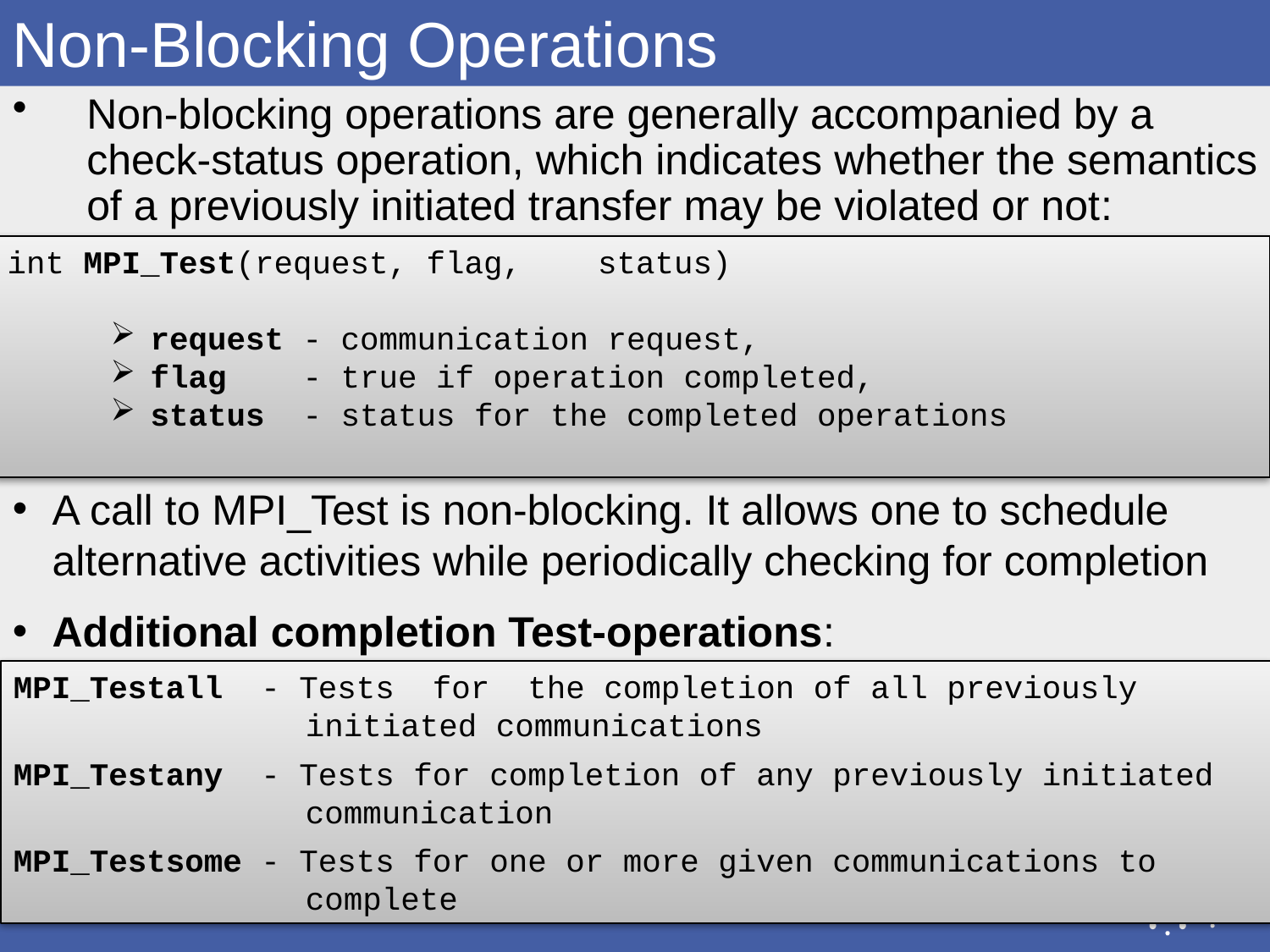

# Non-Blocking Operations
Non-blocking operations are generally accompanied by a check-status operation, which indicates whether the semantics of a previously initiated transfer may be violated or not:

int MPI_Test(request, flag,    status)

request - communication request,
flag    - true if operation completed,
status  - status for the completed operations

A call to MPI_Test is non-blocking. It allows one to schedule alternative activities while periodically checking for completion
Additional completion Test-operations:

MPI_Testall  - Tests  for  the completion of all previously 		  initiated communications
MPI_Testany  - Tests for completion of any previously initiated  		  communication
MPI_Testsome - Tests for one or more given communications to 		  complete
10/5/2019
Санкт-Петербург
34